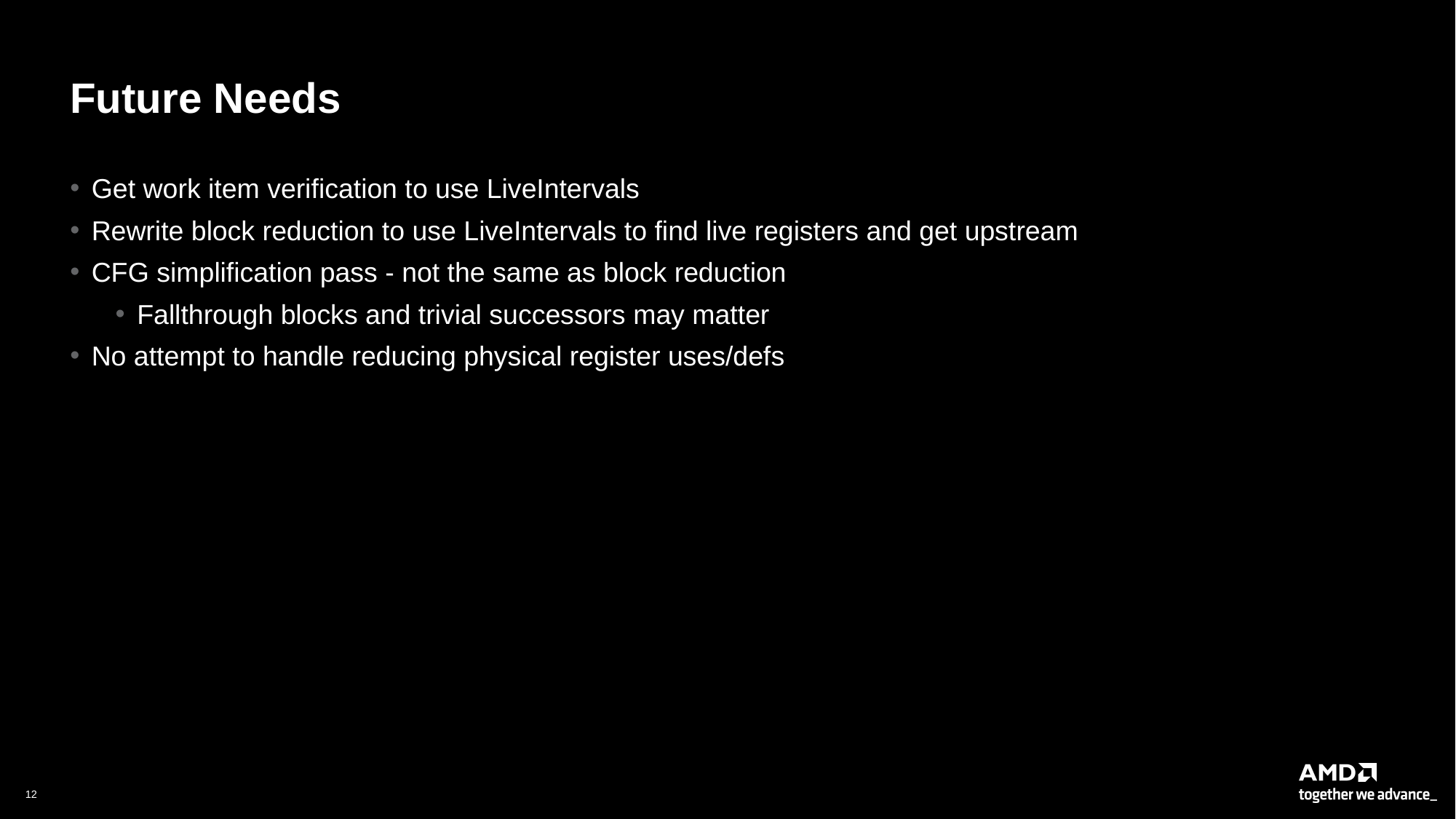

# Future Needs
Get work item verification to use LiveIntervals
Rewrite block reduction to use LiveIntervals to find live registers and get upstream
CFG simplification pass - not the same as block reduction
Fallthrough blocks and trivial successors may matter
No attempt to handle reducing physical register uses/defs
12